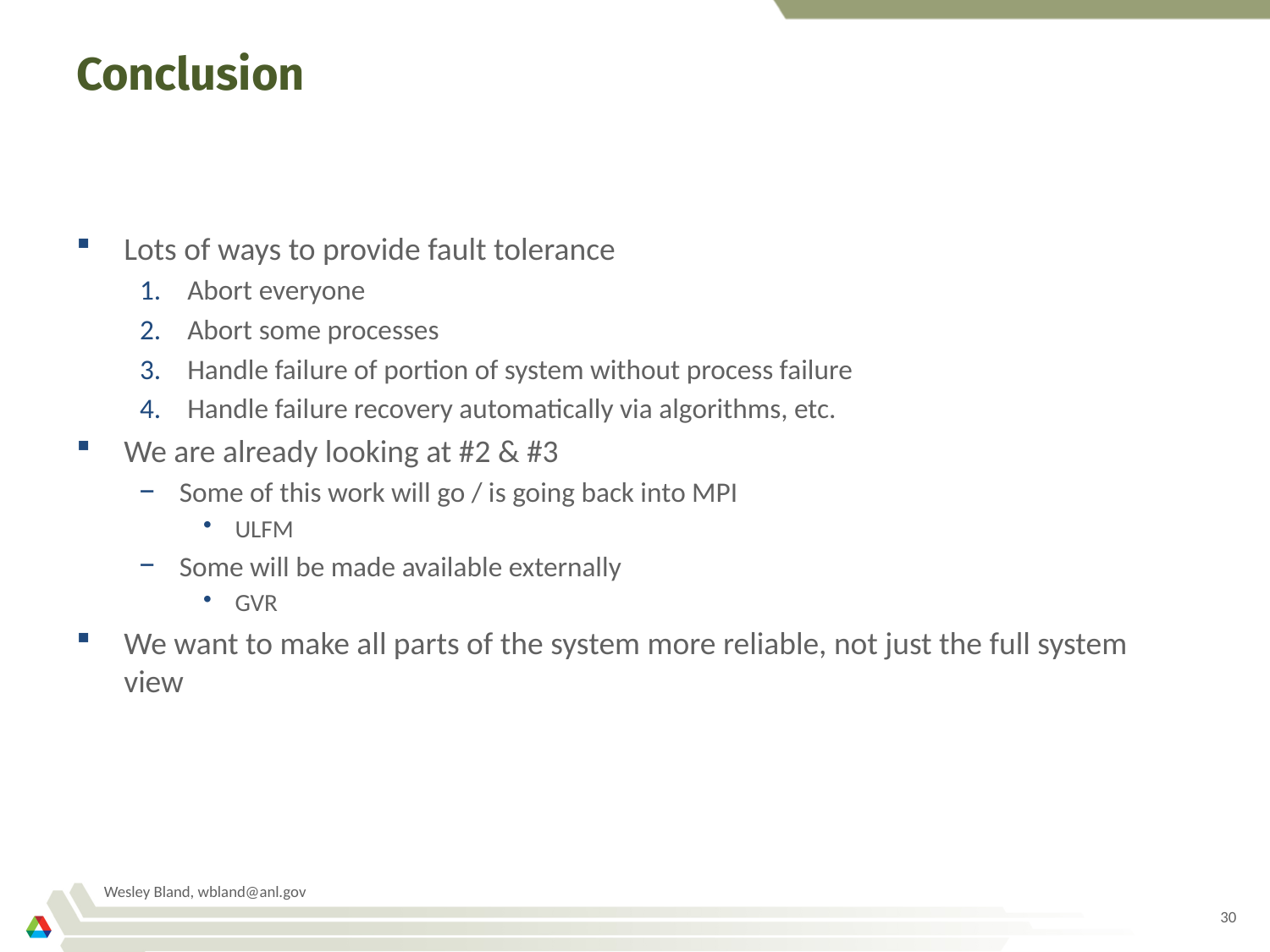

# Conclusion
Lots of ways to provide fault tolerance
Abort everyone
Abort some processes
Handle failure of portion of system without process failure
Handle failure recovery automatically via algorithms, etc.
We are already looking at #2 & #3
Some of this work will go / is going back into MPI
ULFM
Some will be made available externally
GVR
We want to make all parts of the system more reliable, not just the full system view
Wesley Bland, wbland@anl.gov
30